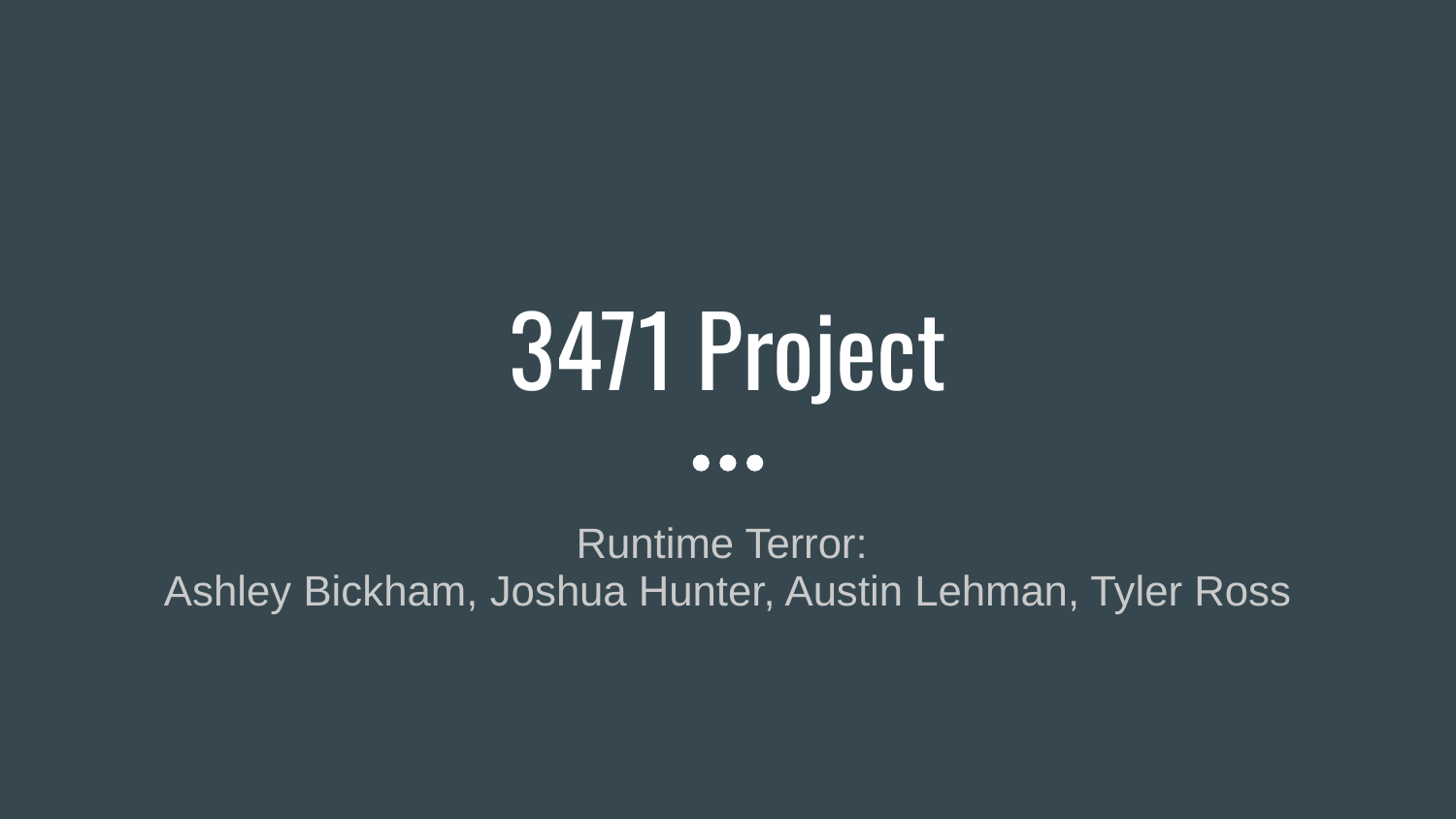

# 3471 Project
Runtime Terror:
Ashley Bickham, Joshua Hunter, Austin Lehman, Tyler Ross